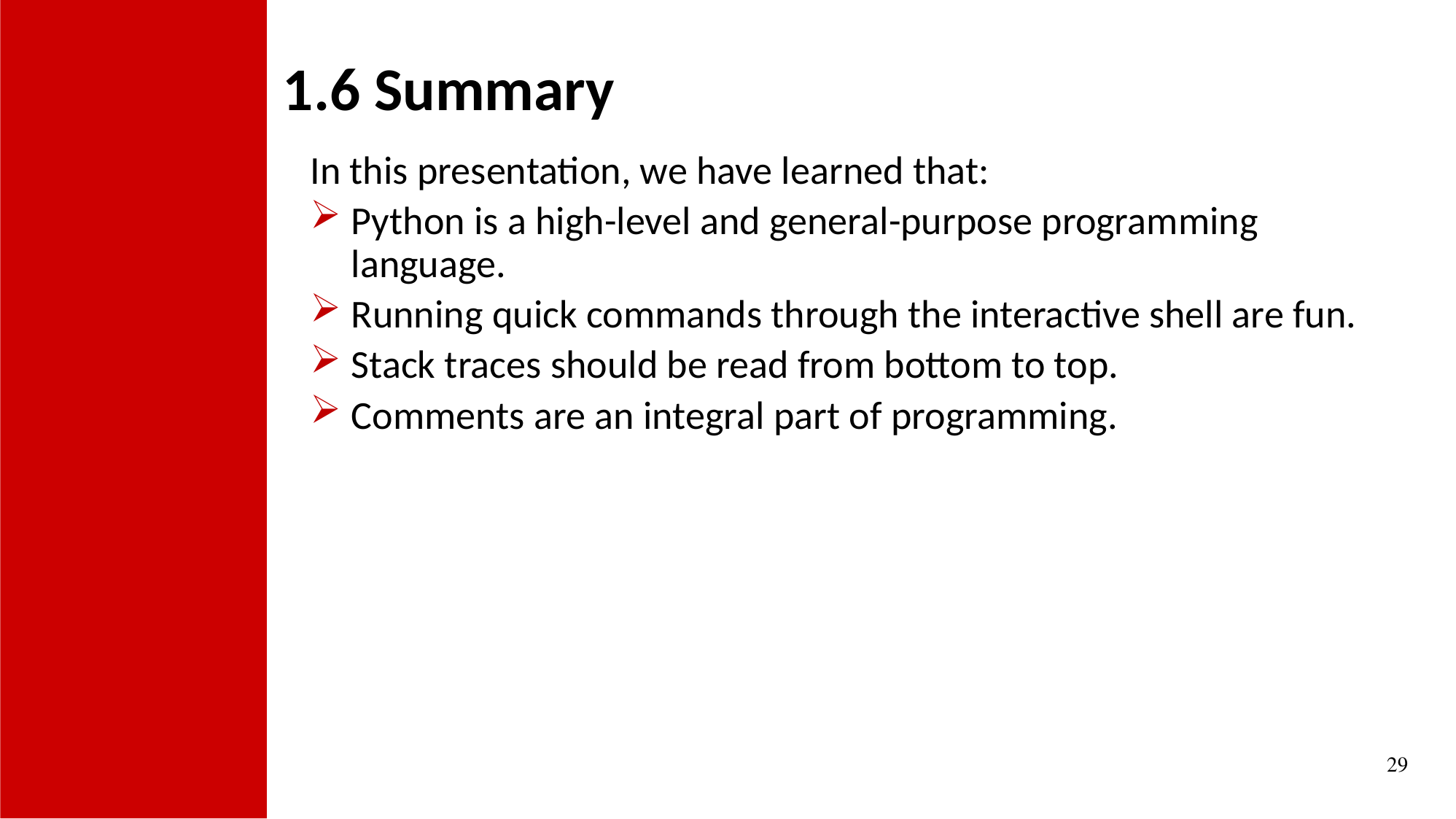

1.6 Summary
In this presentation, we have learned that:
Python is a high-level and general-purpose programming language.
Running quick commands through the interactive shell are fun.
Stack traces should be read from bottom to top.
Comments are an integral part of programming.

29